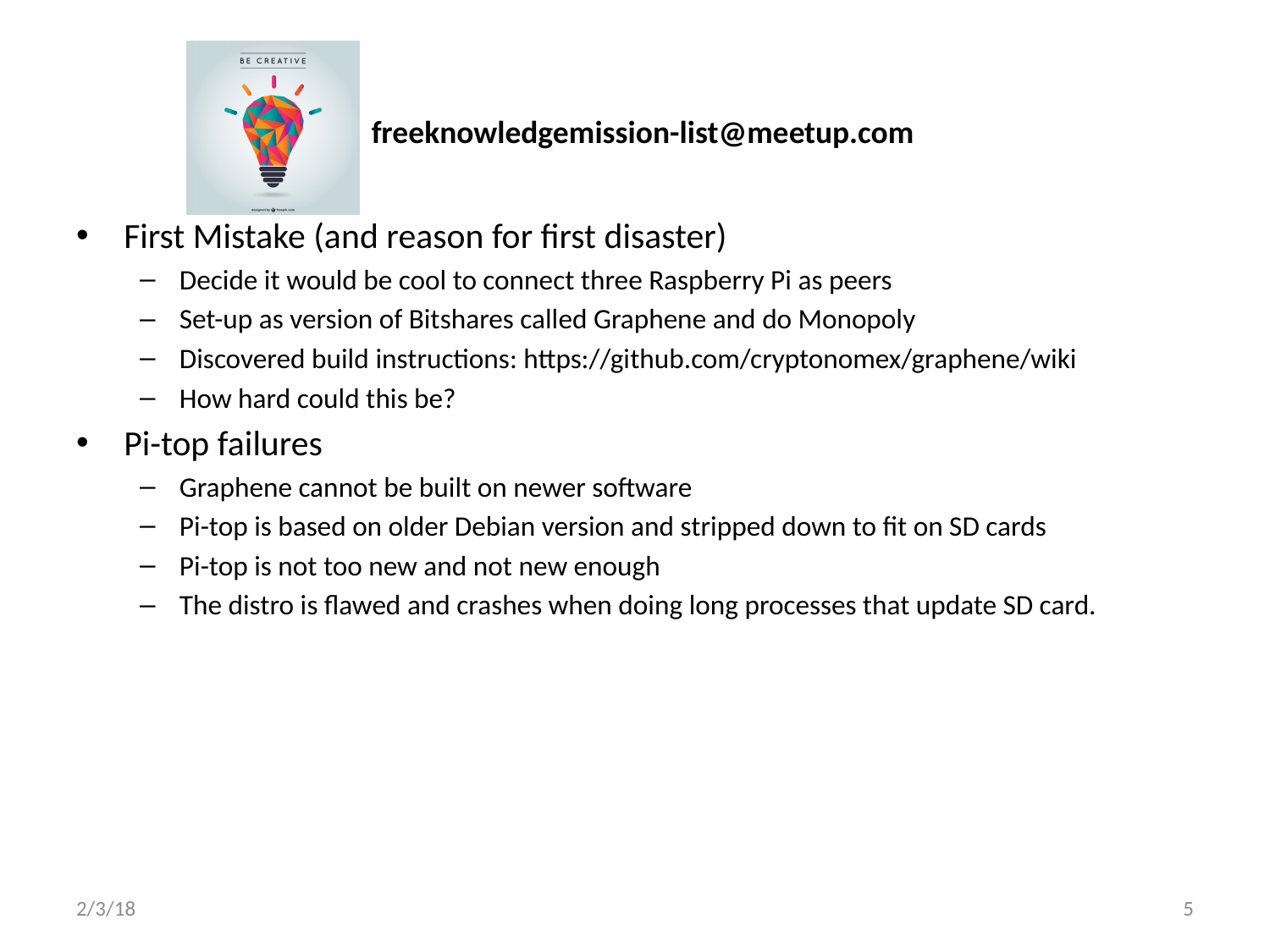

First Mistake (and reason for first disaster)
Decide it would be cool to connect three Raspberry Pi as peers
Set-up as version of Bitshares called Graphene and do Monopoly
Discovered build instructions: https://github.com/cryptonomex/graphene/wiki
How hard could this be?
Pi-top failures
Graphene cannot be built on newer software
Pi-top is based on older Debian version and stripped down to fit on SD cards
Pi-top is not too new and not new enough
The distro is flawed and crashes when doing long processes that update SD card.
2/3/18
5